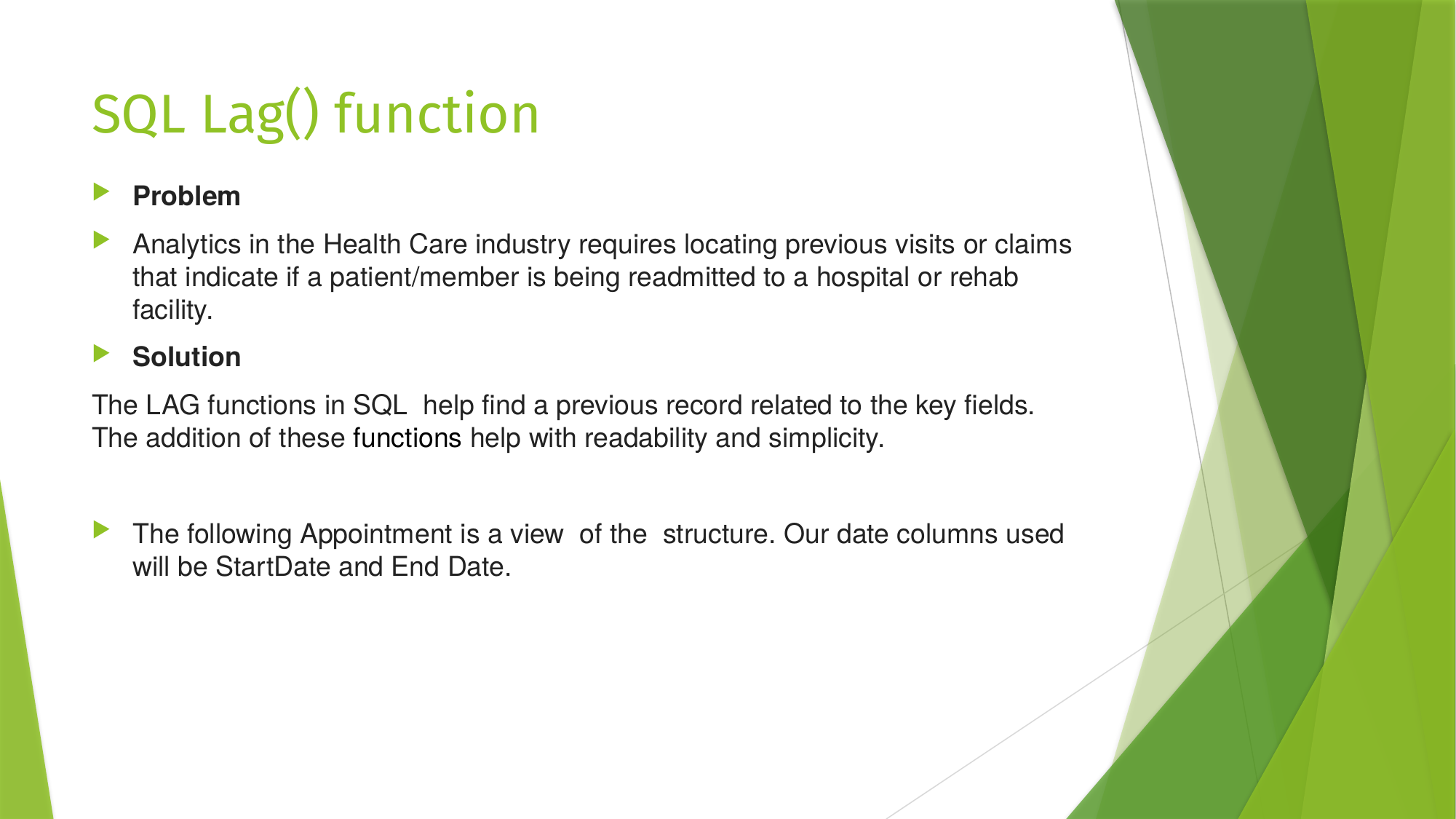

# SQL Lag() function
Problem
Analytics in the Health Care industry requires locating previous visits or claims that indicate if a patient/member is being readmitted to a hospital or rehab facility.
Solution
The LAG functions in SQL  help find a previous record related to the key fields. The addition of these functions help with readability and simplicity.

The following Appointment is a view  of the  structure. Our date columns used will be StartDate and End Date.